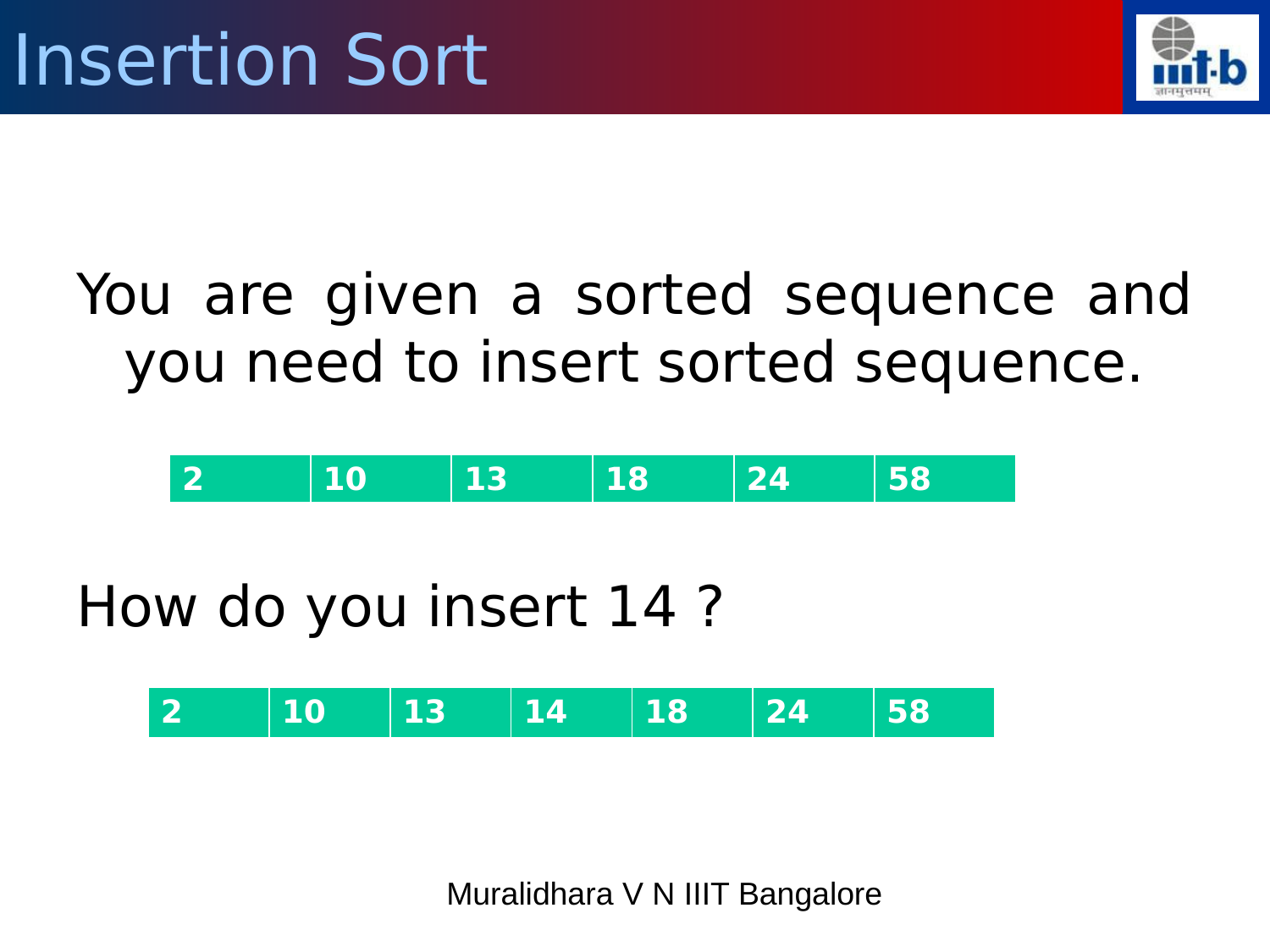

Insertion Sort

You are given a sorted sequence and you need to insert sorted sequence.

How do you insert 14 ?

| 2 | 10 | 13 | 18 | 24 | 58 |
| --- | --- | --- | --- | --- | --- |
| 2 | 10 | 13 | 14 | 18 | 24 | 58 |
| --- | --- | --- | --- | --- | --- | --- |
Muralidhara V N IIIT Bangalore